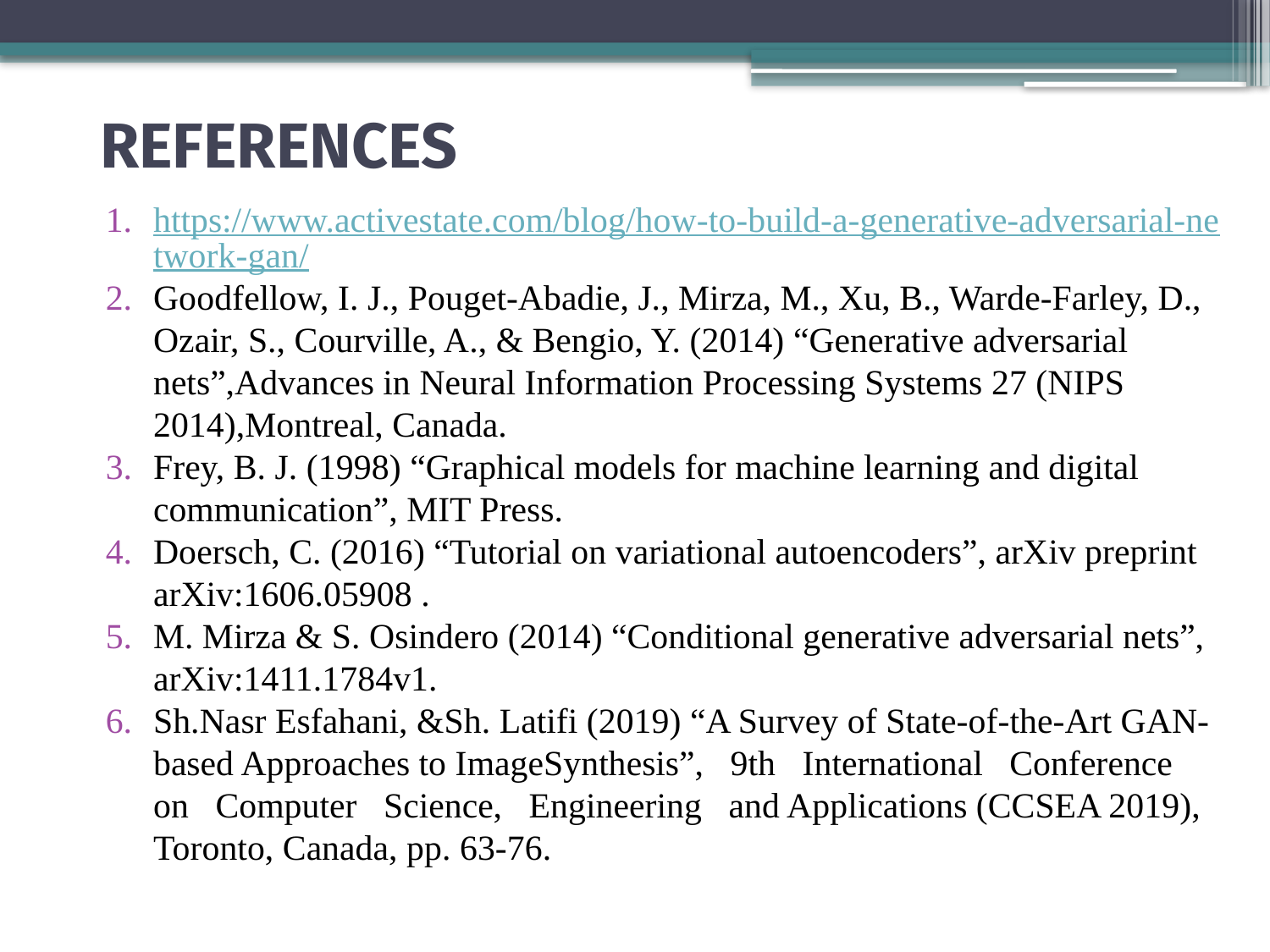

REFERENCES
#
https://www.activestate.com/blog/how-to-build-a-generative-adversarial-network-gan/
Goodfellow, I. J., Pouget-Abadie, J., Mirza, M., Xu, B., Warde-Farley, D., Ozair, S., Courville, A., & Bengio, Y. (2014) “Generative adversarial nets”,Advances in Neural Information Processing Systems 27 (NIPS 2014),Montreal, Canada.
Frey, B. J. (1998) “Graphical models for machine learning and digital communication”, MIT Press.
Doersch, C. (2016) “Tutorial on variational autoencoders”, arXiv preprint arXiv:1606.05908 .
M. Mirza & S. Osindero (2014) “Conditional generative adversarial nets”,  arXiv:1411.1784v1.
Sh.Nasr Esfahani, &Sh. Latifi (2019) “A Survey of State-of-the-Art GAN-based Approaches to ImageSynthesis”,   9th   International   Conference   on   Computer   Science,   Engineering   and Applications (CCSEA 2019), Toronto, Canada, pp. 63-76.

18